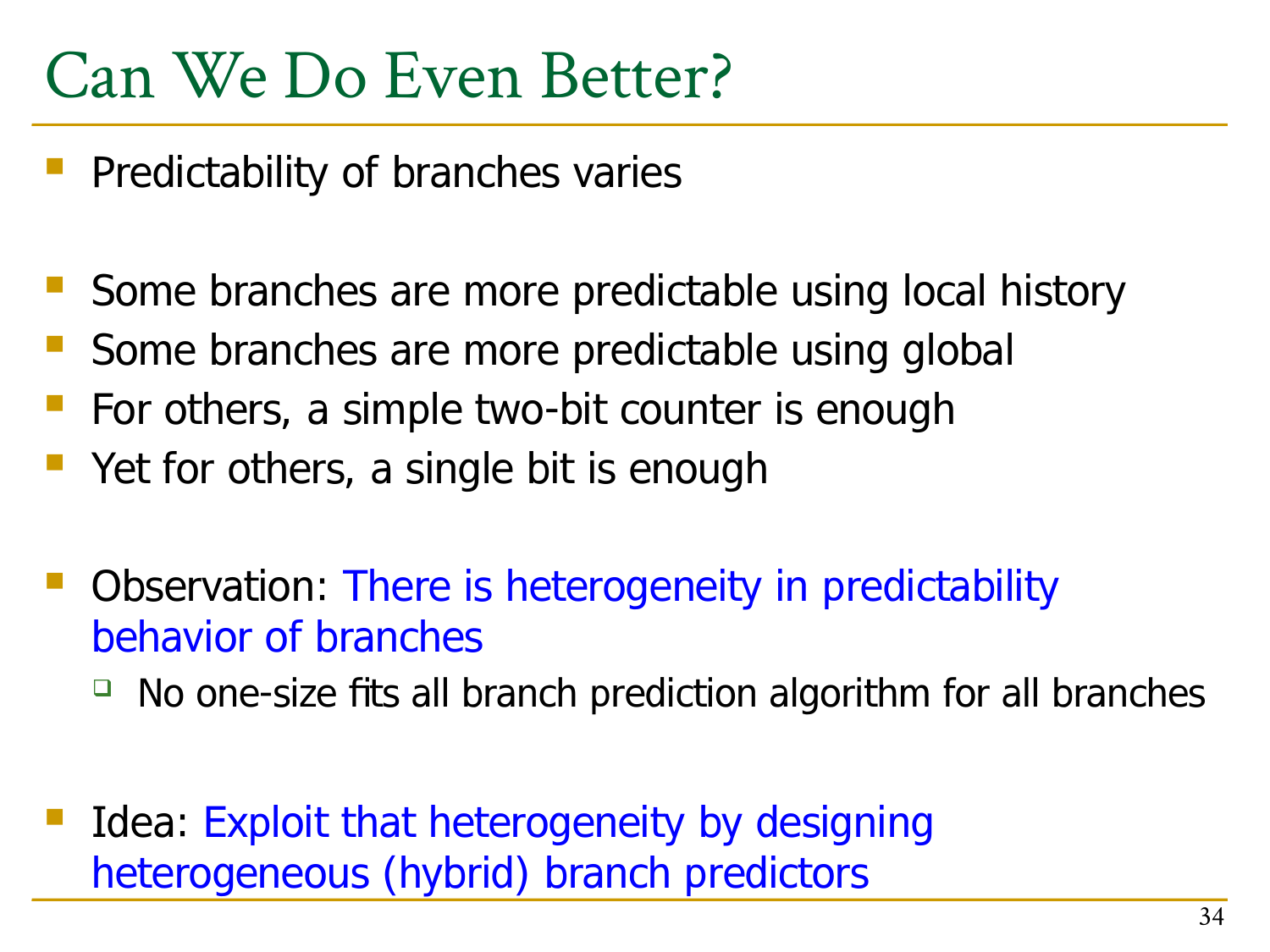

# Can We Do Even Better?
Predictability of branches varies

Some branches are more predictable using local history
Some branches are more predictable using global
For others, a simple two-bit counter is enough
Yet for others, a single bit is enough

Observation: There is heterogeneity in predictability behavior of branches
No one-size fits all branch prediction algorithm for all branches

Idea: Exploit that heterogeneity by designing heterogeneous (hybrid) branch predictors
34